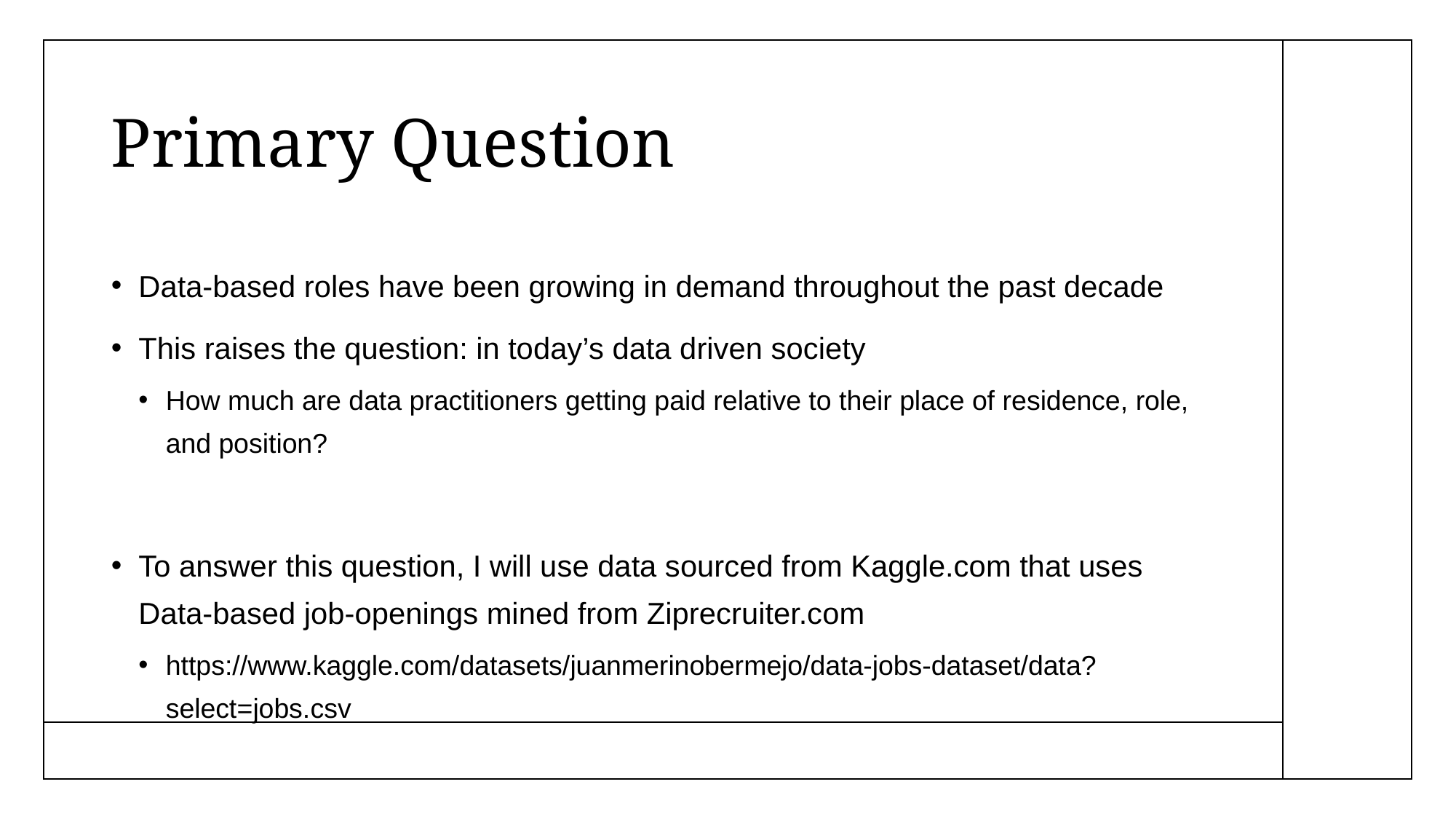

# Primary Question
Data-based roles have been growing in demand throughout the past decade
This raises the question: in today’s data driven society
How much are data practitioners getting paid relative to their place of residence, role, and position?

To answer this question, I will use data sourced from Kaggle.com that uses Data-based job-openings mined from Ziprecruiter.com
https://www.kaggle.com/datasets/juanmerinobermejo/data-jobs-dataset/data?select=jobs.csv